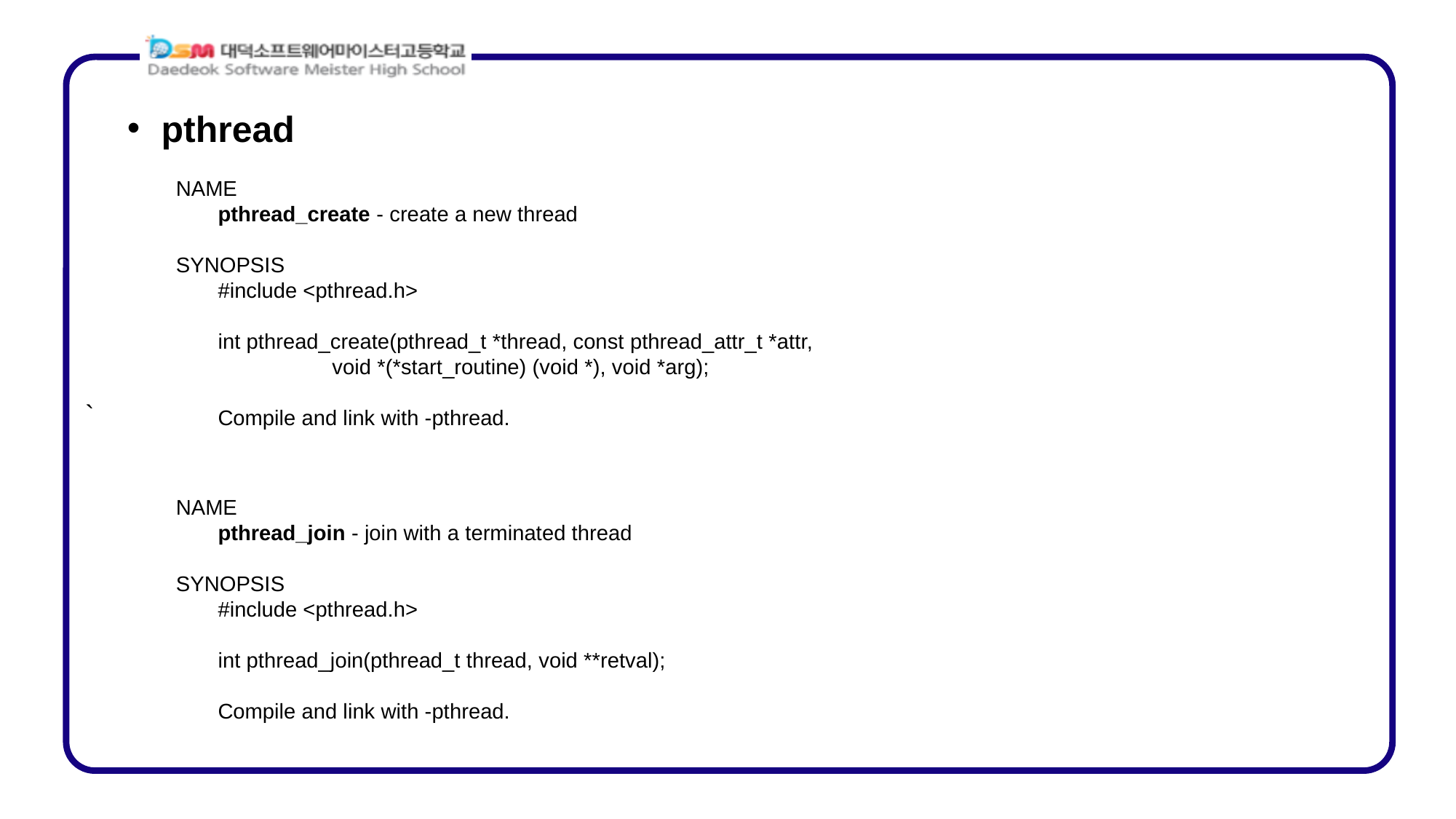

pthread
NAME
       pthread_create - create a new thread

SYNOPSIS
       #include <pthread.h>

       int pthread_create(pthread_t *thread, const pthread_attr_t *attr,
                          void *(*start_routine) (void *), void *arg);

       Compile and link with -pthread.

NAME
       pthread_join - join with a terminated thread

SYNOPSIS
       #include <pthread.h>

       int pthread_join(pthread_t thread, void **retval);

       Compile and link with -pthread.